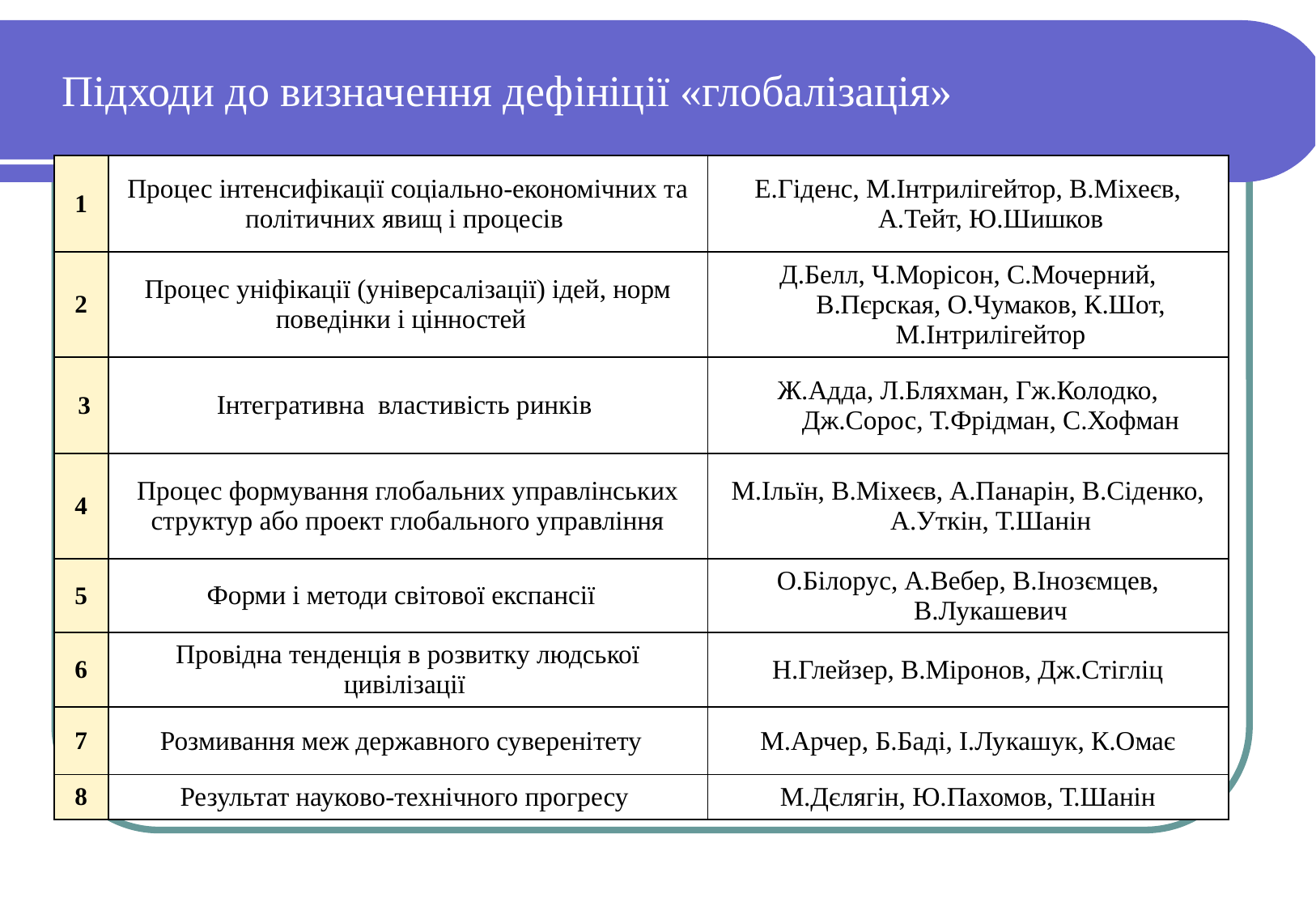

Підходи до визначення дефініції «глобалізація»
| 1 | Процес інтенсифікації соціально-економічних та політичних явищ і процесів | Е.Гіденс, М.Інтрилігейтор, В.Міхеєв, А.Тейт, Ю.Шишков |
| --- | --- | --- |
| 2 | Процес уніфікації (універсалізації) ідей, норм поведінки і цінностей | Д.Белл, Ч.Морісон, С.Мочерний, В.Пєрская, О.Чумаков, К.Шот, М.Інтрилігейтор |
| 3 | Інтегративна властивість ринків | Ж.Адда, Л.Бляхман, Гж.Колодко, Дж.Сорос, Т.Фрідман, С.Хофман |
| 4 | Процес формування глобальних управлінських структур або проект глобального управління | М.Ільїн, В.Міхеєв, А.Панарін, В.Сіденко, А.Уткін, Т.Шанін |
| 5 | Форми і методи світової експансії | О.Білорус, А.Вебер, В.Інозємцев, В.Лукашевич |
| 6 | Провідна тенденція в розвитку людської цивілізації | Н.Глейзер, В.Міронов, Дж.Стігліц |
| 7 | Розмивання меж державного суверенітету | М.Арчер, Б.Баді, І.Лукашук, К.Омає |
| 8 | Результат науково-технічного прогресу | М.Дєлягін, Ю.Пахомов, Т.Шанін |